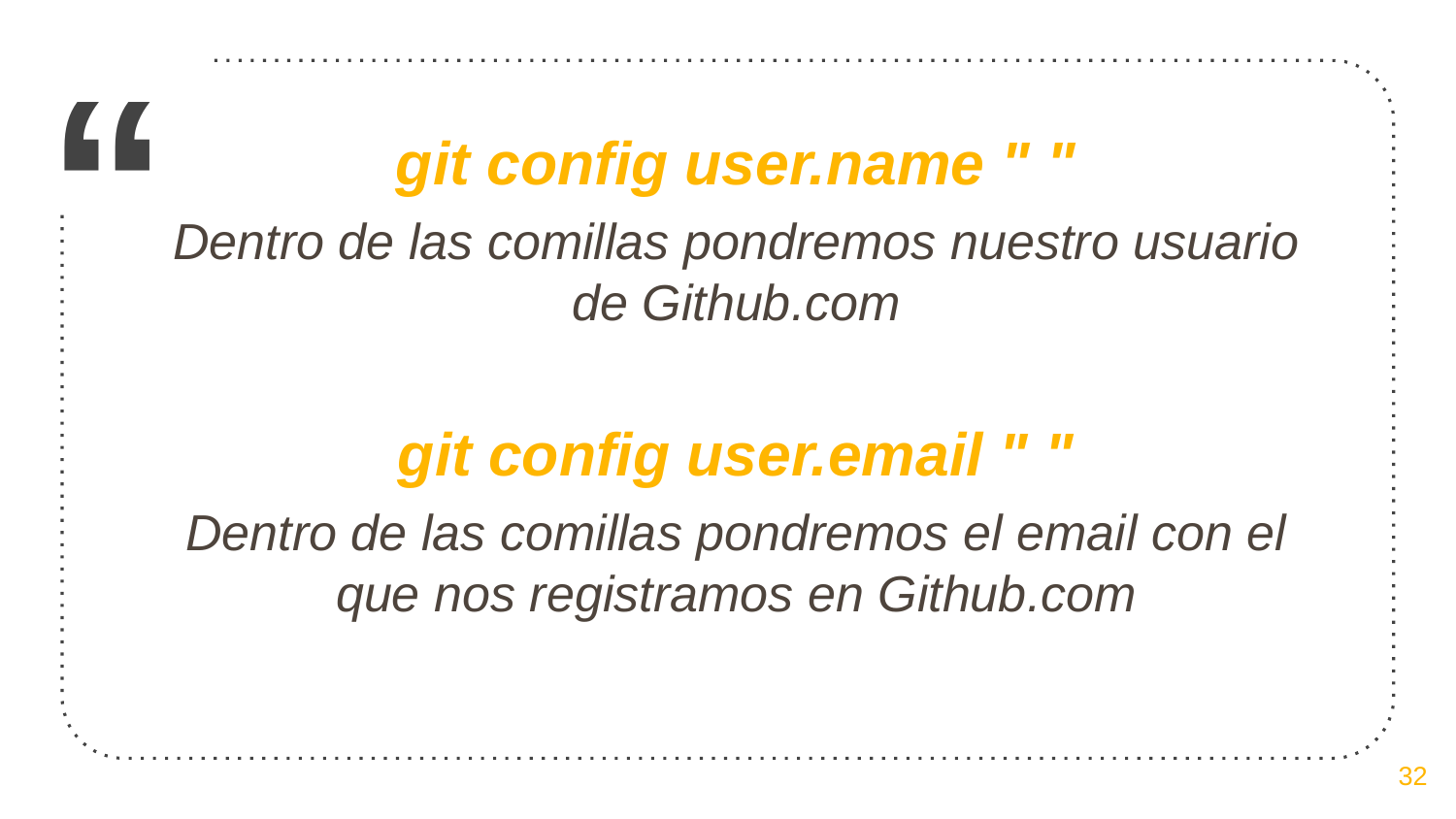

git config user.name " "
Dentro de las comillas pondremos nuestro usuario de Github.com

git config user.email " "
Dentro de las comillas pondremos el email con el que nos registramos en Github.com

32